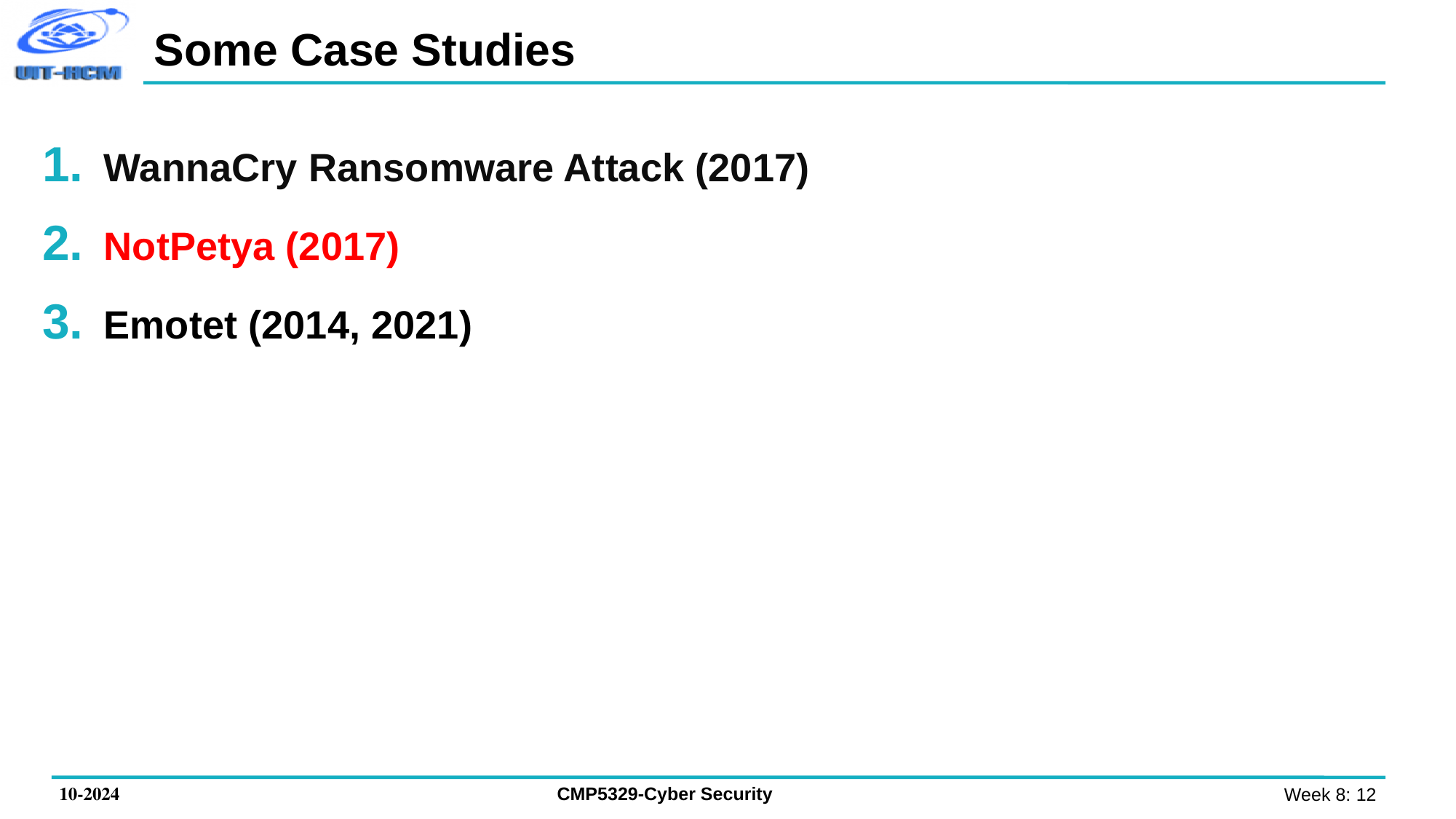

# Some Case Studies
WannaCry Ransomware Attack (2017)
NotPetya (2017)
Emotet (2014, 2021)